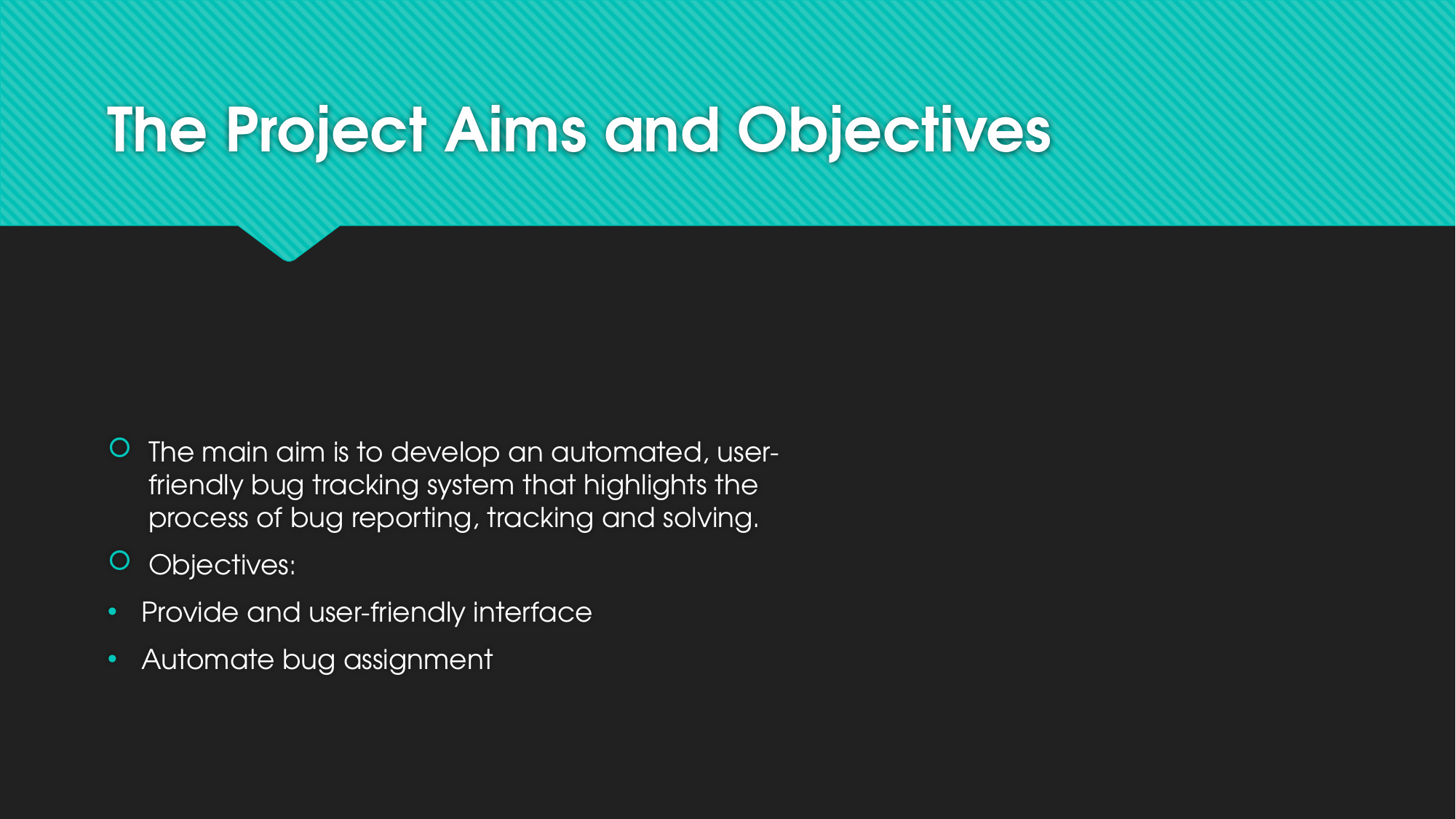

# The Project Aims and Objectives
The main aim is to develop an automated, user-friendly bug tracking system that highlights the process of bug reporting, tracking and solving.
Objectives:
Provide and user-friendly interface
Automate bug assignment